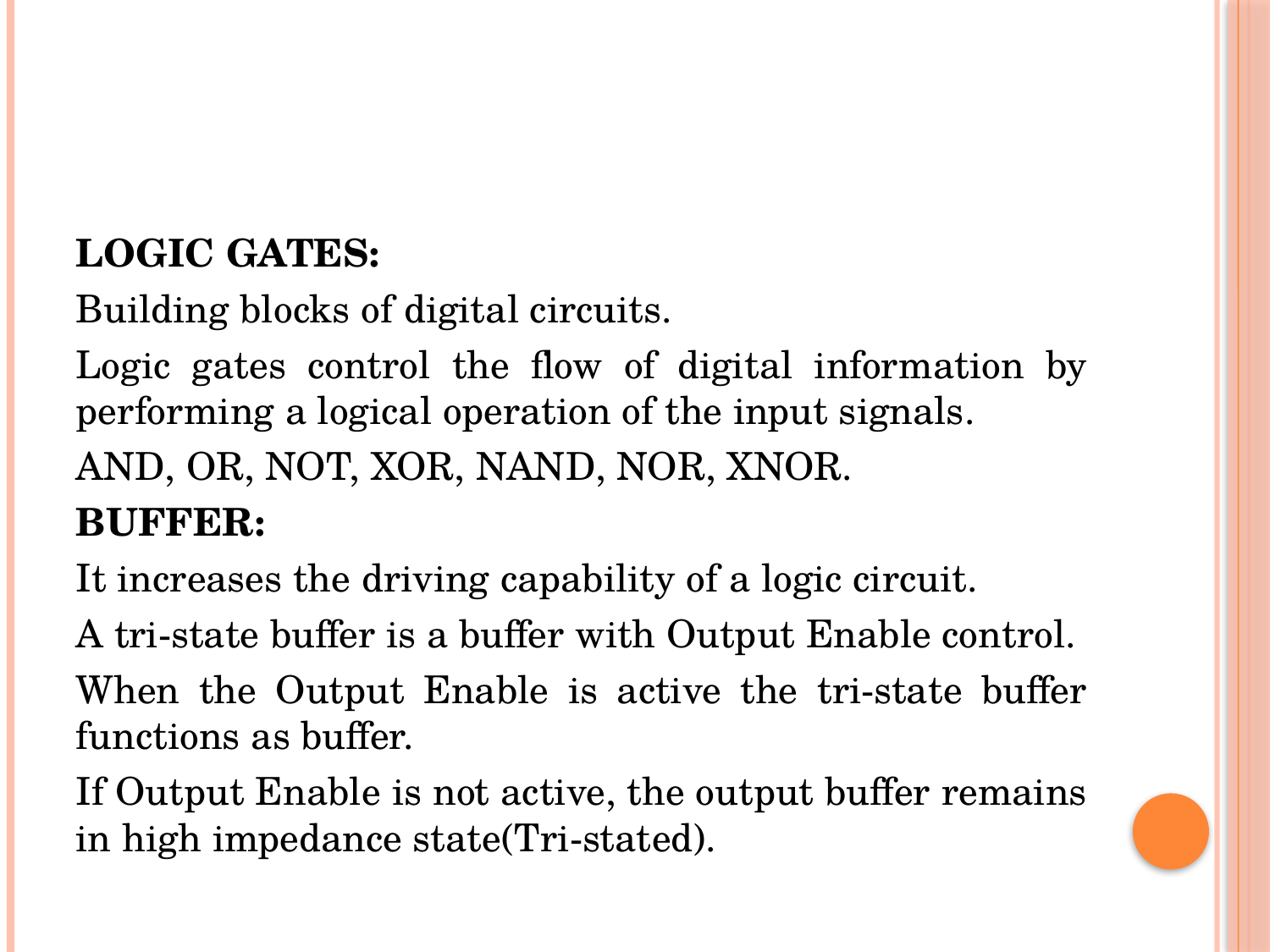

#
LOGIC GATES:
Building blocks of digital circuits.
Logic gates control the flow of digital information by performing a logical operation of the input signals.
AND, OR, NOT, XOR, NAND, NOR, XNOR.
BUFFER:
It increases the driving capability of a logic circuit.
A tri-state buffer is a buffer with Output Enable control.
When the Output Enable is active the tri-state buffer functions as buffer.
If Output Enable is not active, the output buffer remains in high impedance state(Tri-stated).